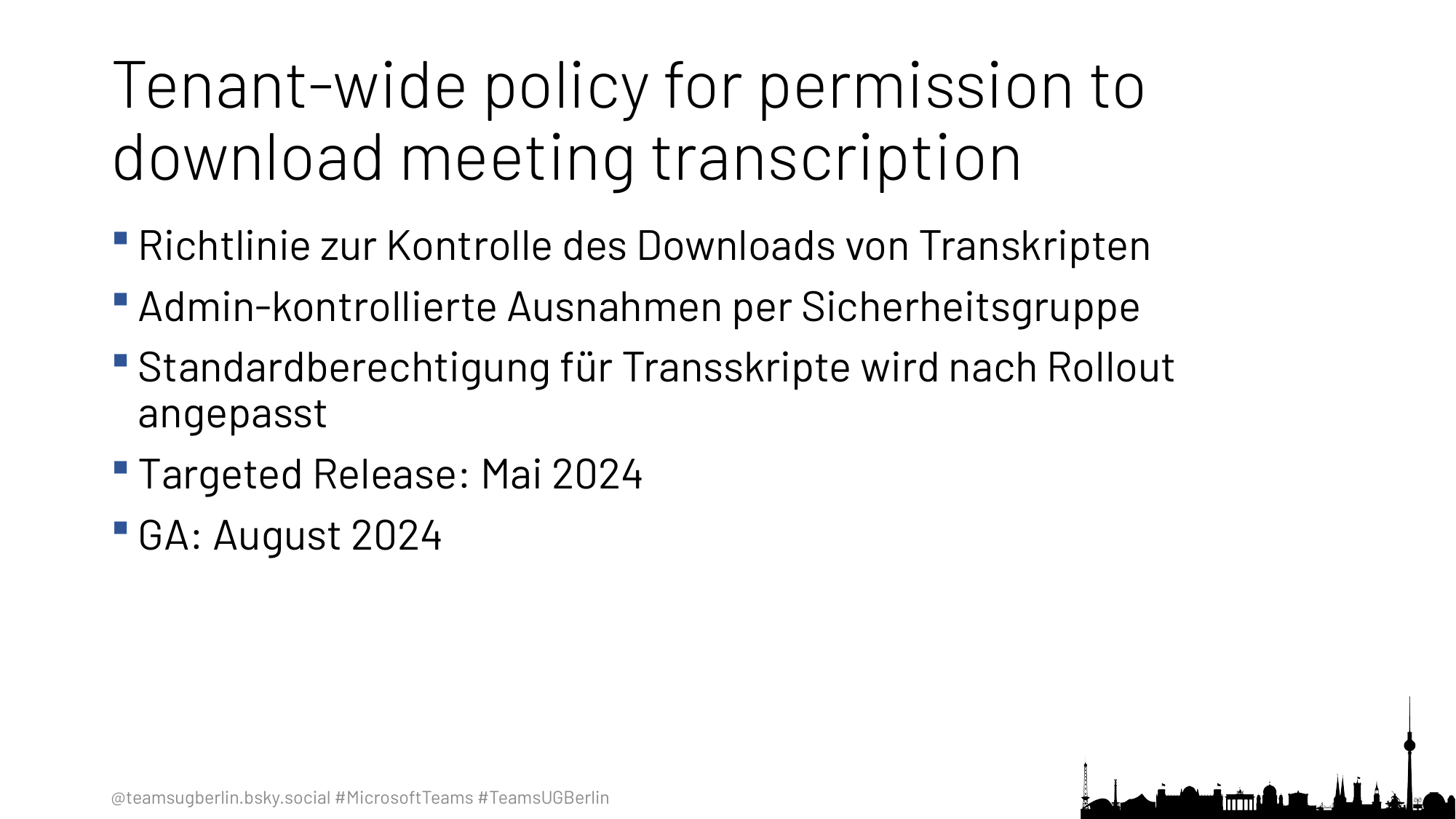

# Tenant-wide policy for permission to download meeting transcription
Richtlinie zur Kontrolle des Downloads von Transkripten
Admin-kontrollierte Ausnahmen per Sicherheitsgruppe
Standardberechtigung für Transskripte wird nach Rollout angepasst
Targeted Release: Mai 2024
GA: August 2024